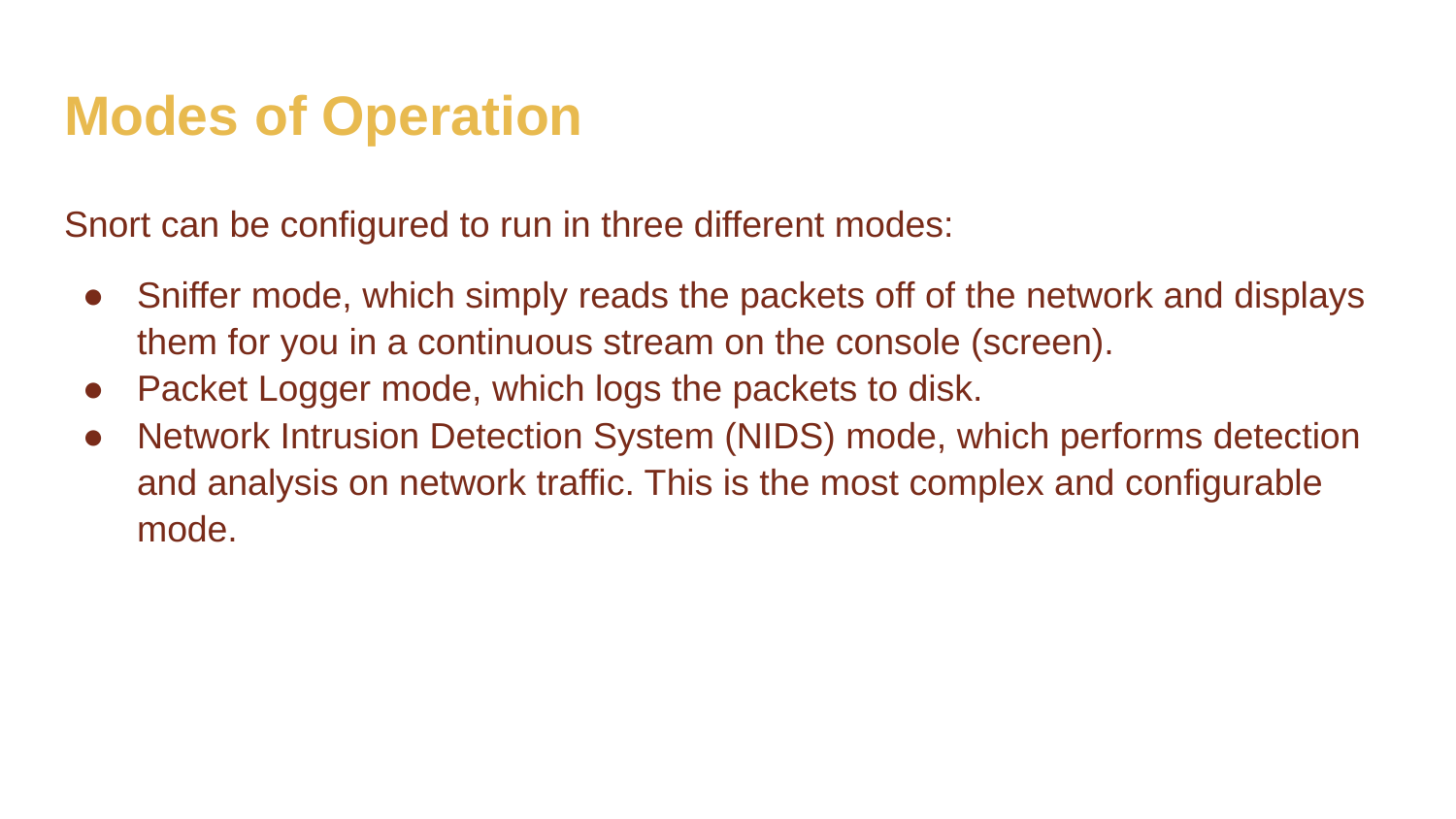

# Modes of Operation
Snort can be configured to run in three different modes:
Sniffer mode, which simply reads the packets off of the network and displays them for you in a continuous stream on the console (screen).
Packet Logger mode, which logs the packets to disk.
Network Intrusion Detection System (NIDS) mode, which performs detection and analysis on network traffic. This is the most complex and configurable mode.